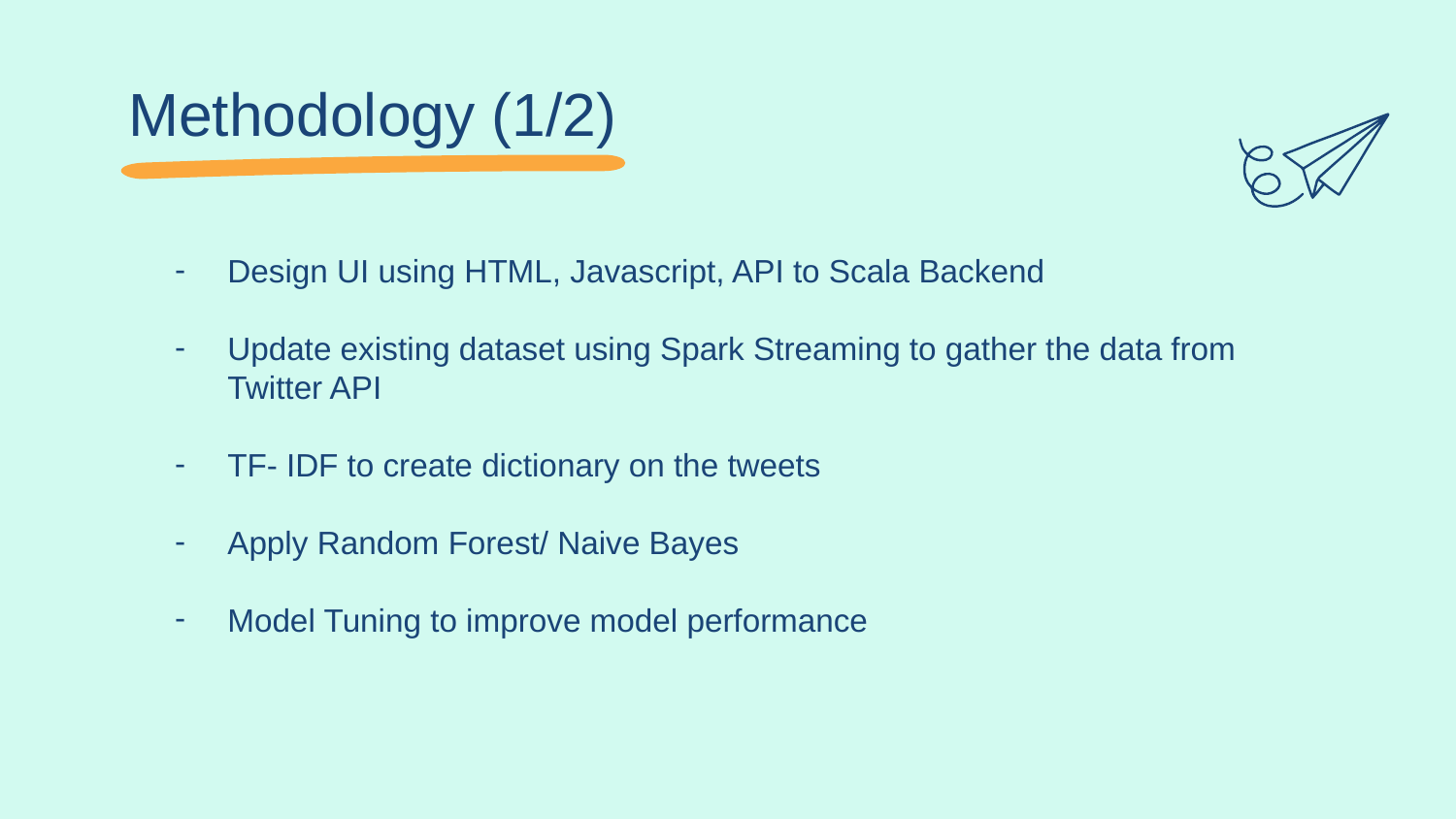

# Methodology (1/2)

Design UI using HTML, Javascript, API to Scala Backend

Update existing dataset using Spark Streaming to gather the data from Twitter API

TF- IDF to create dictionary on the tweets

Apply Random Forest/ Naive Bayes

Model Tuning to improve model performance